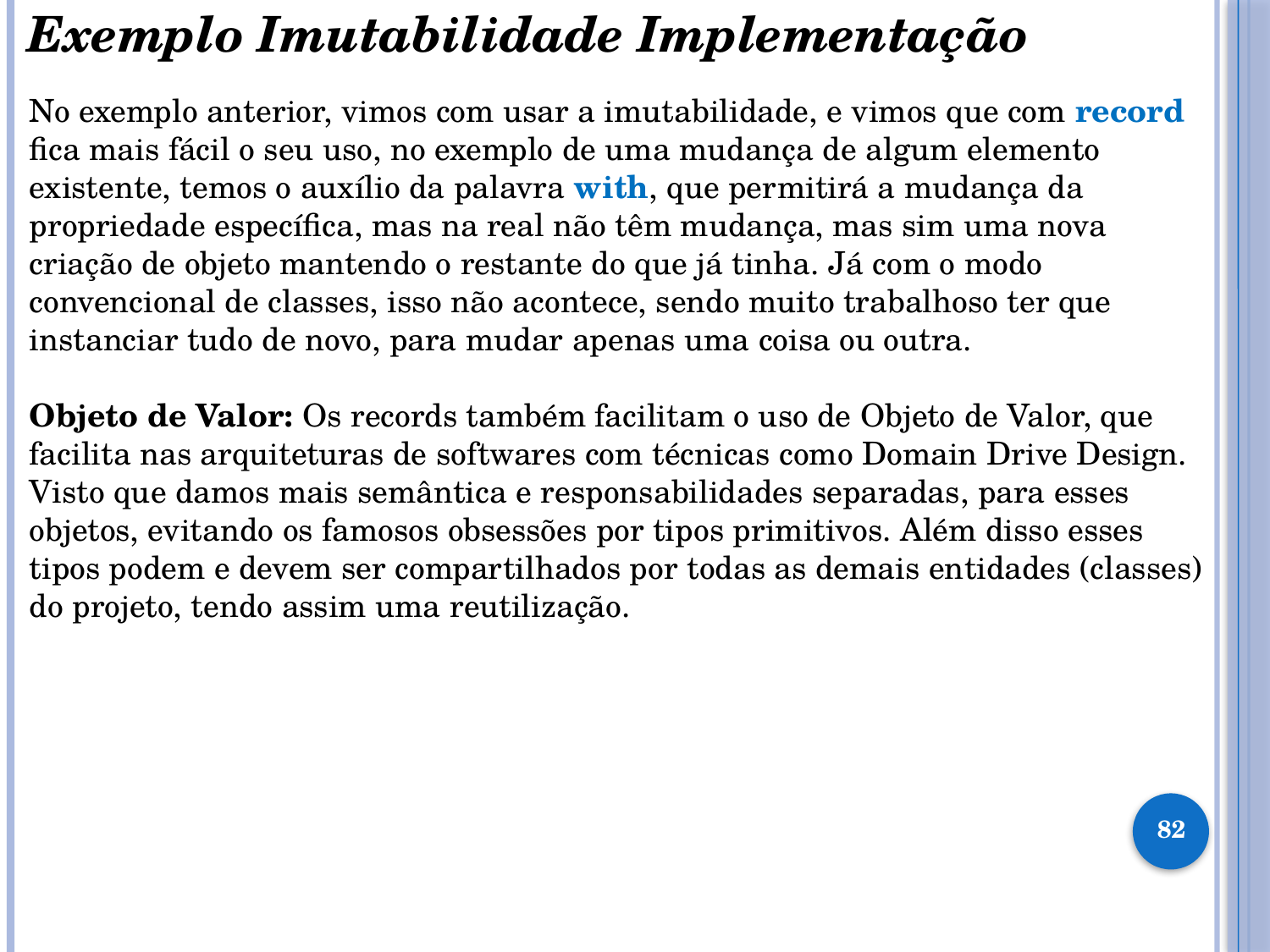

Exemplo Imutabilidade Implementação
No exemplo anterior, vimos com usar a imutabilidade, e vimos que com record fica mais fácil o seu uso, no exemplo de uma mudança de algum elemento existente, temos o auxílio da palavra with, que permitirá a mudança da propriedade específica, mas na real não têm mudança, mas sim uma nova criação de objeto mantendo o restante do que já tinha. Já com o modo convencional de classes, isso não acontece, sendo muito trabalhoso ter que instanciar tudo de novo, para mudar apenas uma coisa ou outra.

Objeto de Valor: Os records também facilitam o uso de Objeto de Valor, que facilita nas arquiteturas de softwares com técnicas como Domain Drive Design. Visto que damos mais semântica e responsabilidades separadas, para esses objetos, evitando os famosos obsessões por tipos primitivos. Além disso esses tipos podem e devem ser compartilhados por todas as demais entidades (classes) do projeto, tendo assim uma reutilização.
82